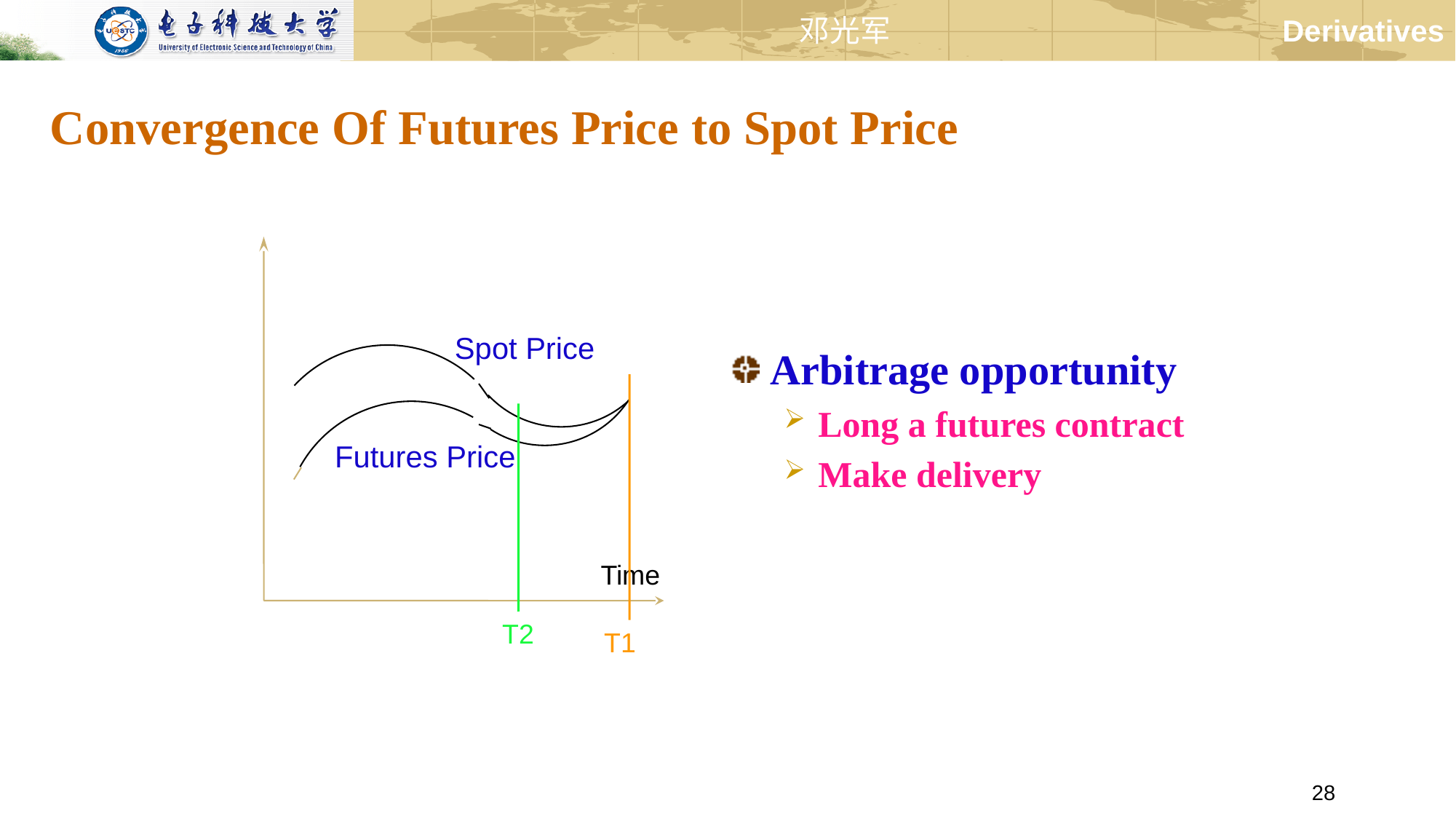

# Convergence Of Futures Price to Spot Price

Spot Price
Arbitrage opportunity
Long a futures contract
Make delivery

T1

T2
Futures Price
Time